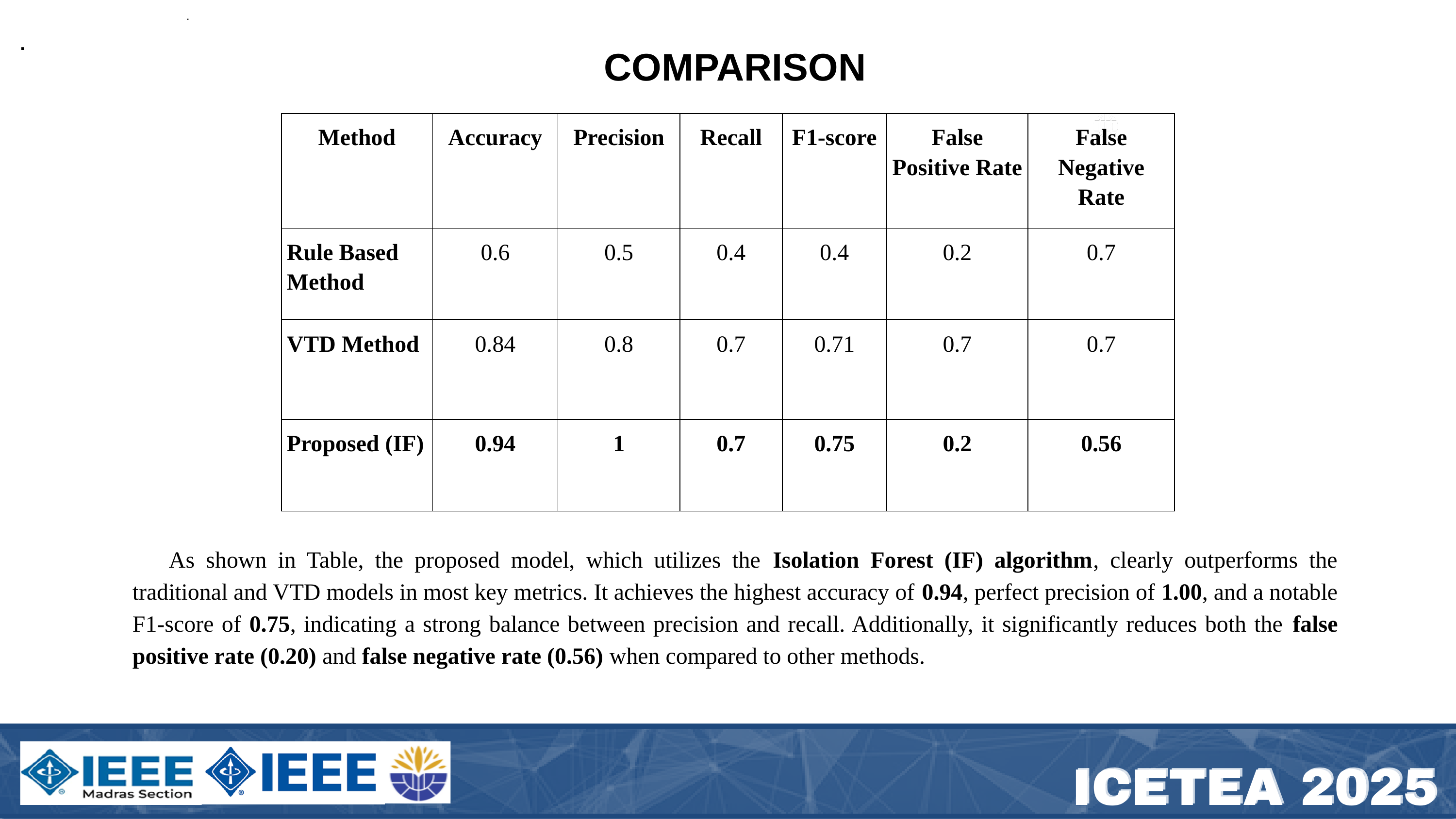

.
.
COMPARISON

| Method | Accuracy | Precision | Recall | F1-score | False Positive Rate | False Negative Rate |
| --- | --- | --- | --- | --- | --- | --- |
| Rule Based Method | 0.6 | 0.5 | 0.4 | 0.4 | 0.2 | 0.7 |
| VTD Method | 0.84 | 0.8 | 0.7 | 0.71 | 0.7 | 0.7 |
| Proposed (IF) | 0.94 | 1 | 0.7 | 0.75 | 0.2 | 0.56 |

As shown in Table, the proposed model, which utilizes the Isolation Forest (IF) algorithm, clearly outperforms the traditional and VTD models in most key metrics. It achieves the highest accuracy of 0.94, perfect precision of 1.00, and a notable F1-score of 0.75, indicating a strong balance between precision and recall. Additionally, it significantly reduces both the false positive rate (0.20) and false negative rate (0.56) when compared to other methods.
#

ICETEA 2025

ICETEA 2025